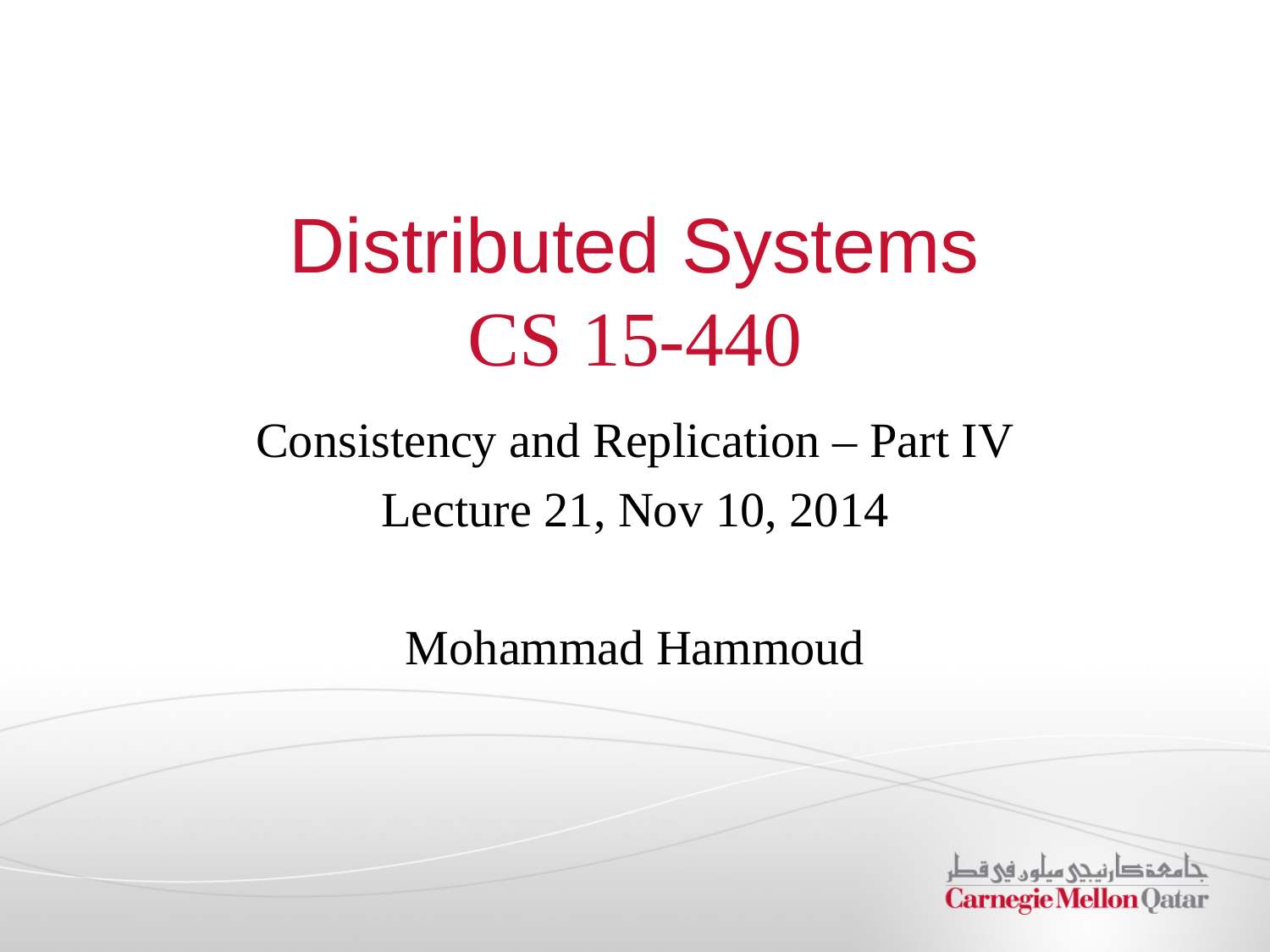

# Distributed Systems CS 15-440
Consistency and Replication – Part IV
Lecture 21, Nov 10, 2014

Mohammad Hammoud